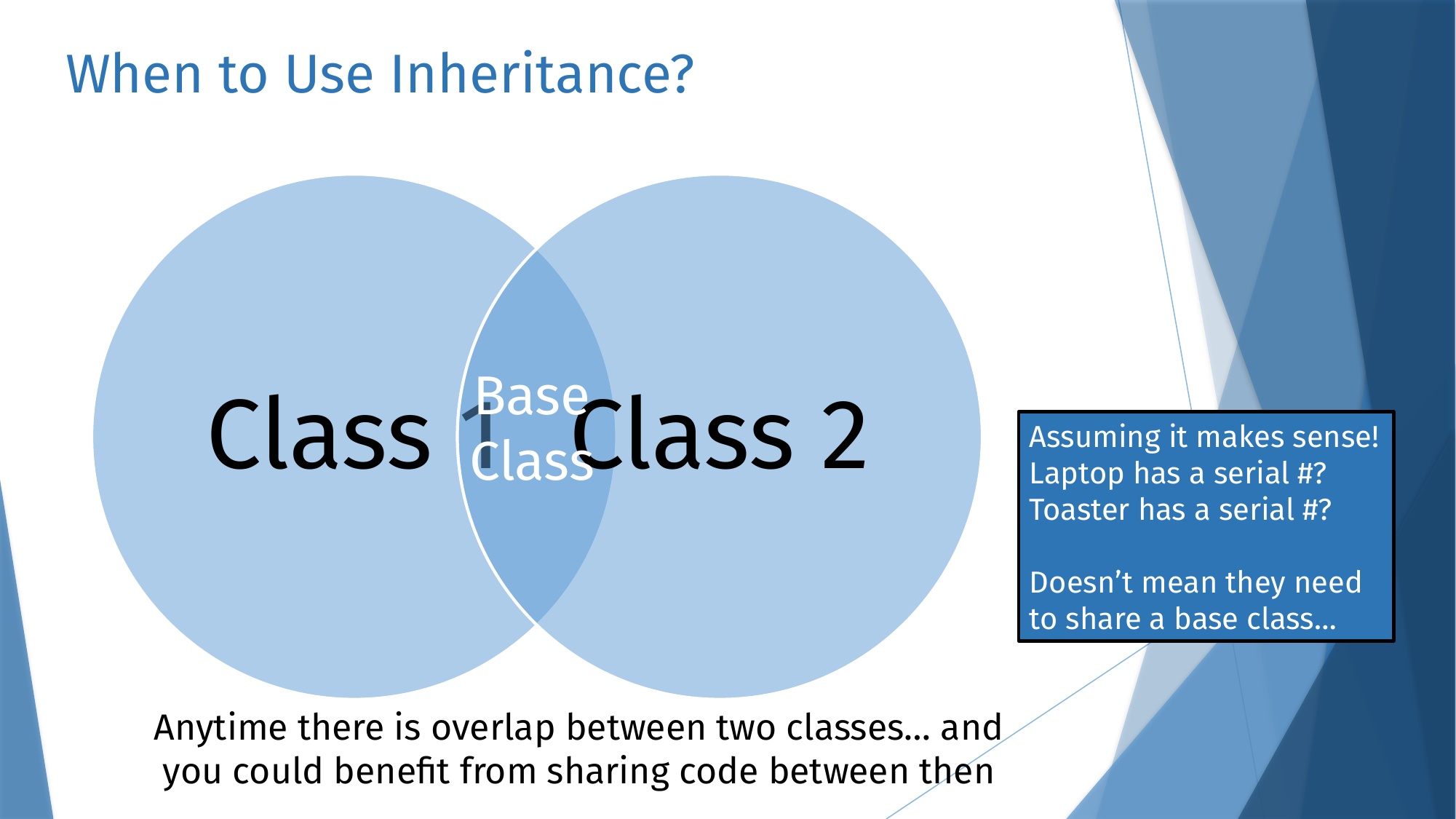

# When to Use Inheritance?
Class 1
Class 2
Base Class
Assuming it makes sense!
Laptop has a serial #?
Toaster has a serial #?

Doesn’t mean they need to share a base class…
Anytime there is overlap between two classes… and you could benefit from sharing code between then